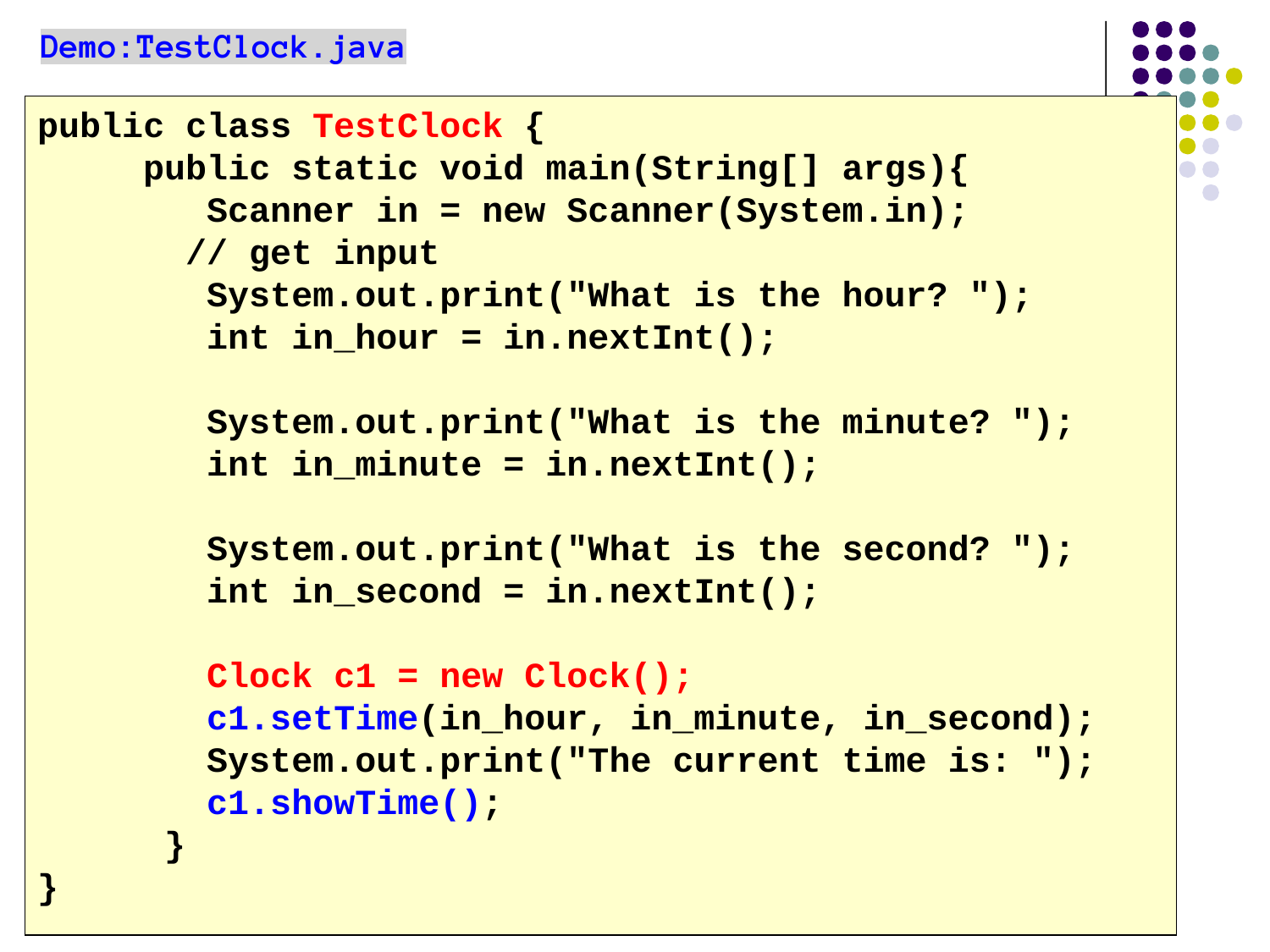

Demo:TestClock.java
public class TestClock {
     public static void main(String[] args){
	  Scanner in = new Scanner(System.in);
       // get input
        System.out.print("What is the hour? ");
	  int in_hour = in.nextInt();

	  System.out.print("What is the minute? ");
	  int in_minute = in.nextInt();

	  System.out.print("What is the second? ");
        int in_second = in.nextInt();

        Clock c1 = new Clock();
	  c1.setTime(in_hour, in_minute, in_second);
	  System.out.print("The current time is: ");
	  c1.showTime();
	}
}